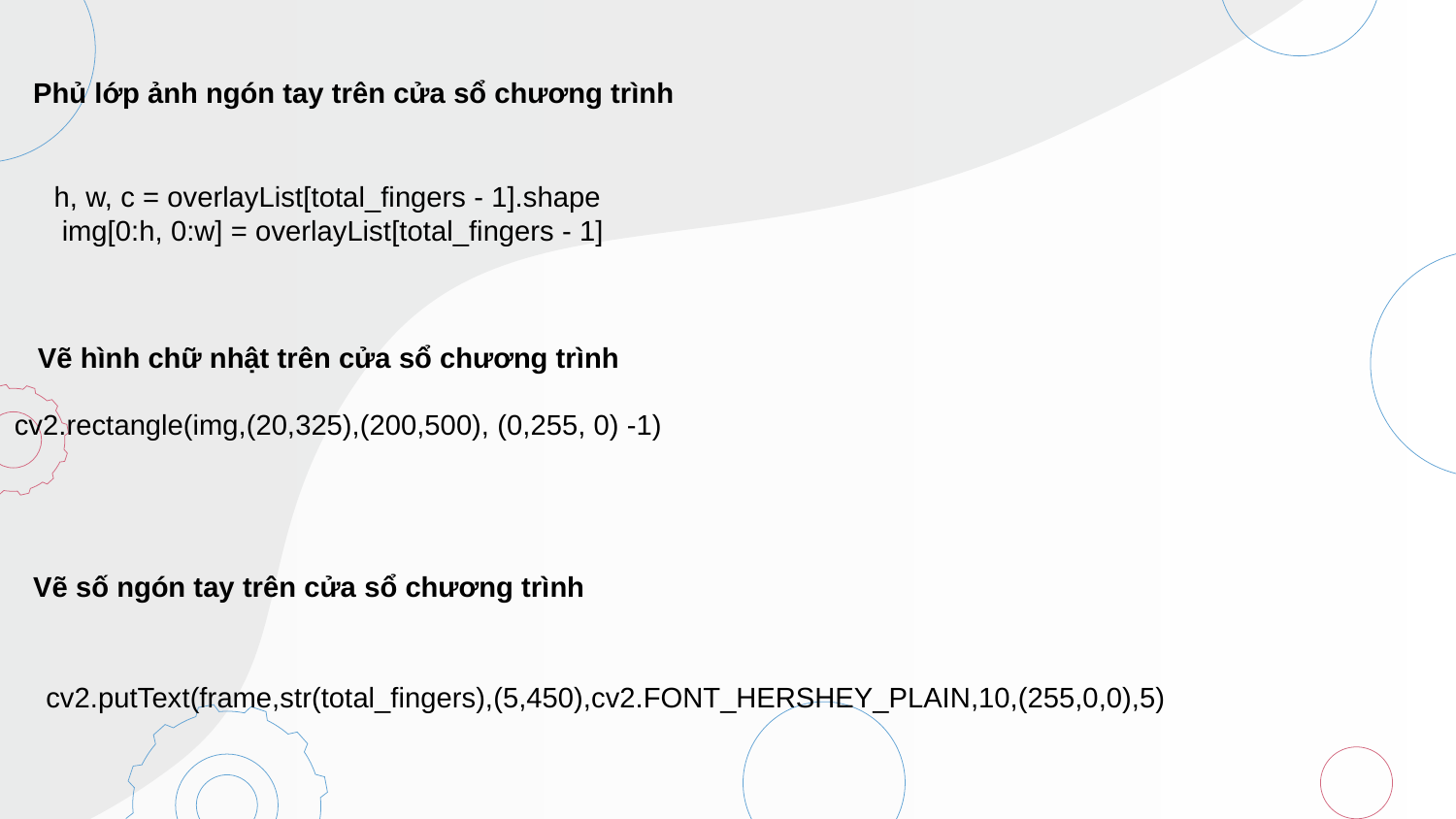

Phủ lớp ảnh ngón tay trên cửa sổ chương trình
 h, w, c = overlayList[total_fingers - 1].shape
  img[0:h, 0:w] = overlayList[total_fingers - 1]
Vẽ hình chữ nhật trên cửa sổ chương trình
cv2.rectangle(img,(20,325),(200,500), (0,255, 0) -1)
Vẽ số ngón tay trên cửa sổ chương trình
cv2.putText(frame,str(total_fingers),(5,450),cv2.FONT_HERSHEY_PLAIN,10,(255,0,0),5)